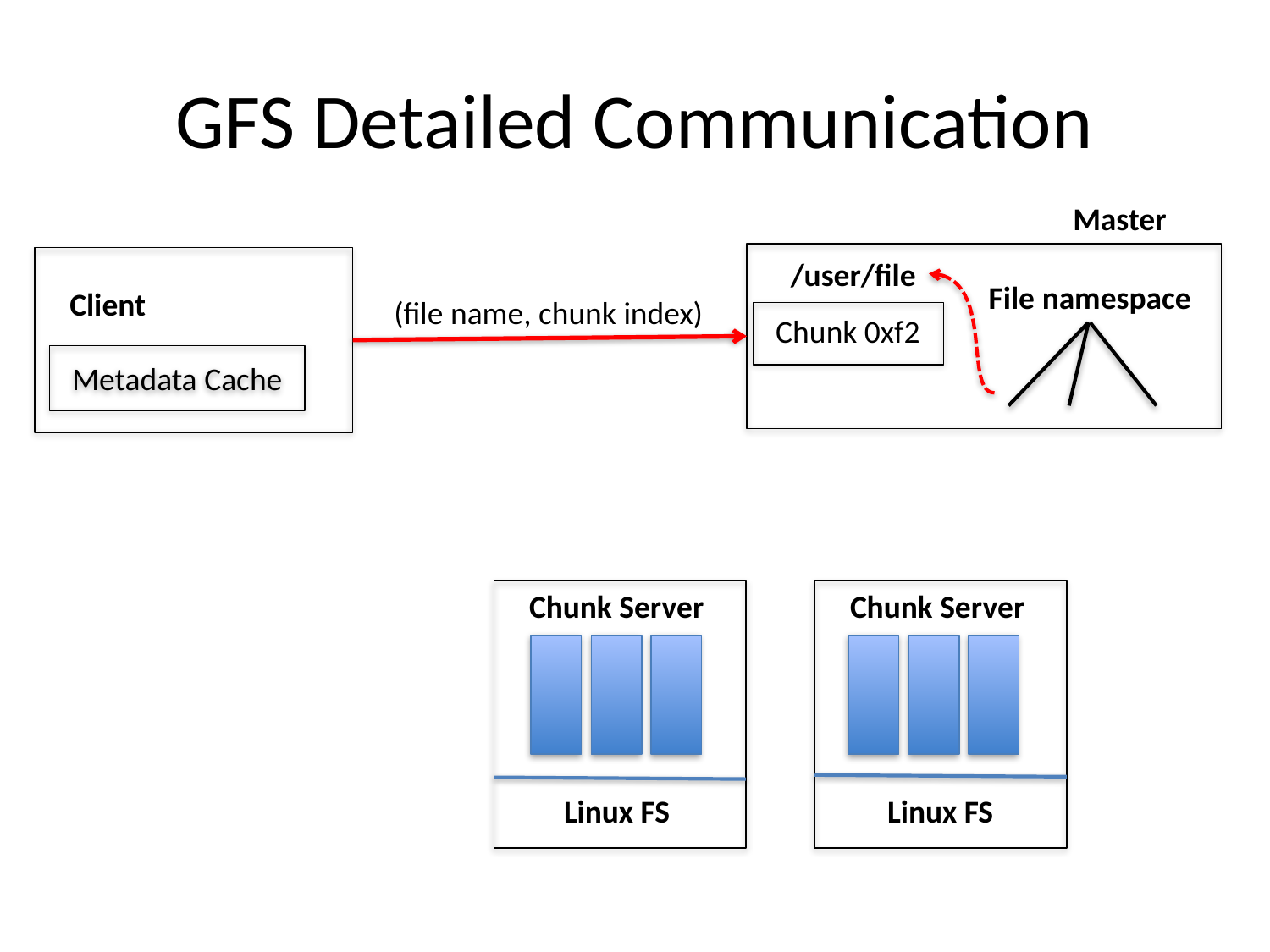

# GFS Detailed Communication
Master

/user/file
File namespace
Client
(file name, chunk index)

Chunk 0xf2
Metadata Cache

Chunk Server

Chunk Server

Linux FS
Linux FS